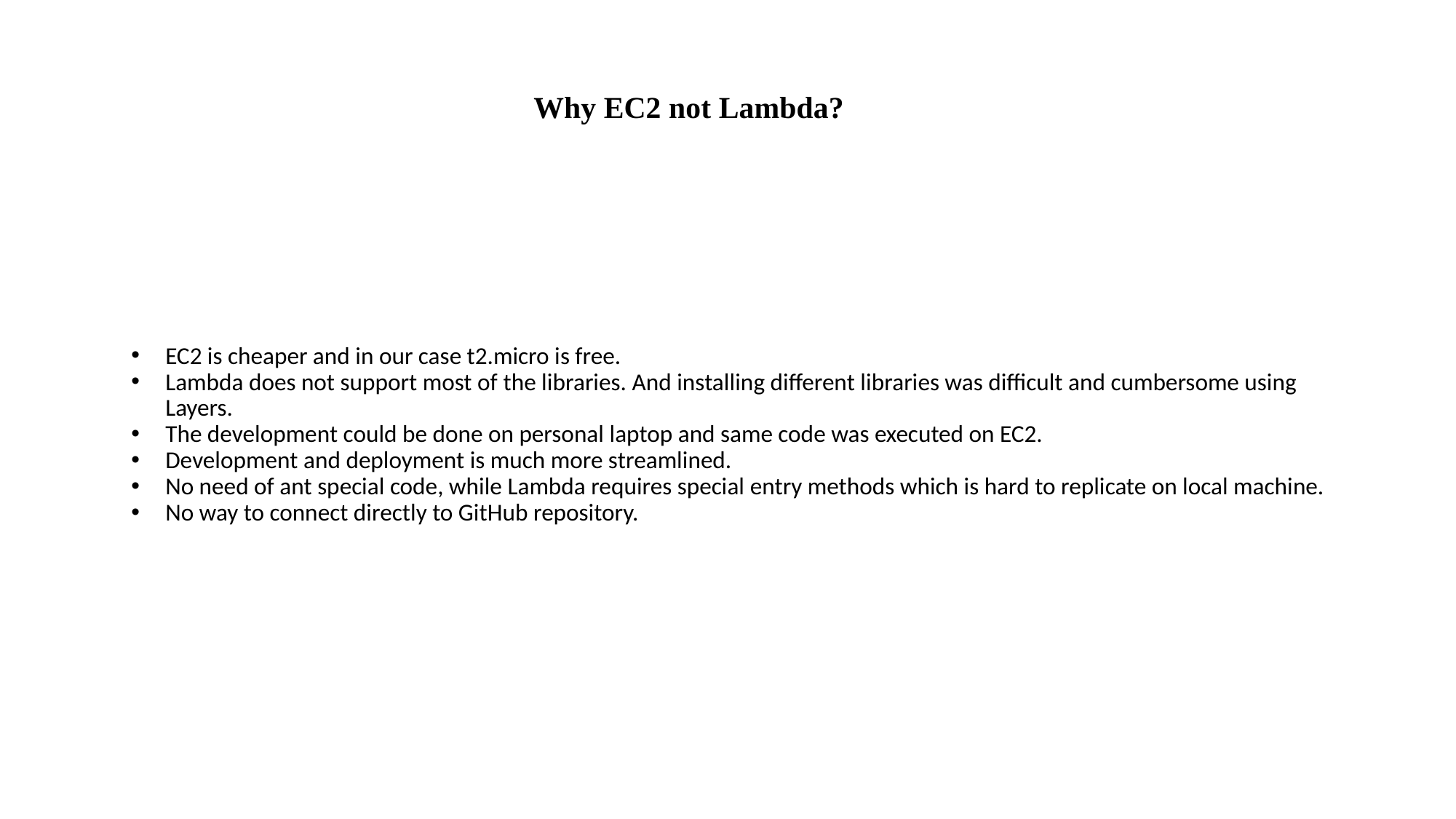

# Why EC2 not Lambda?

EC2 is cheaper and in our case t2.micro is free.
Lambda does not support most of the libraries. And installing different libraries was difficult and cumbersome using Layers.
The development could be done on personal laptop and same code was executed on EC2.
Development and deployment is much more streamlined.
No need of ant special code, while Lambda requires special entry methods which is hard to replicate on local machine.
No way to connect directly to GitHub repository.